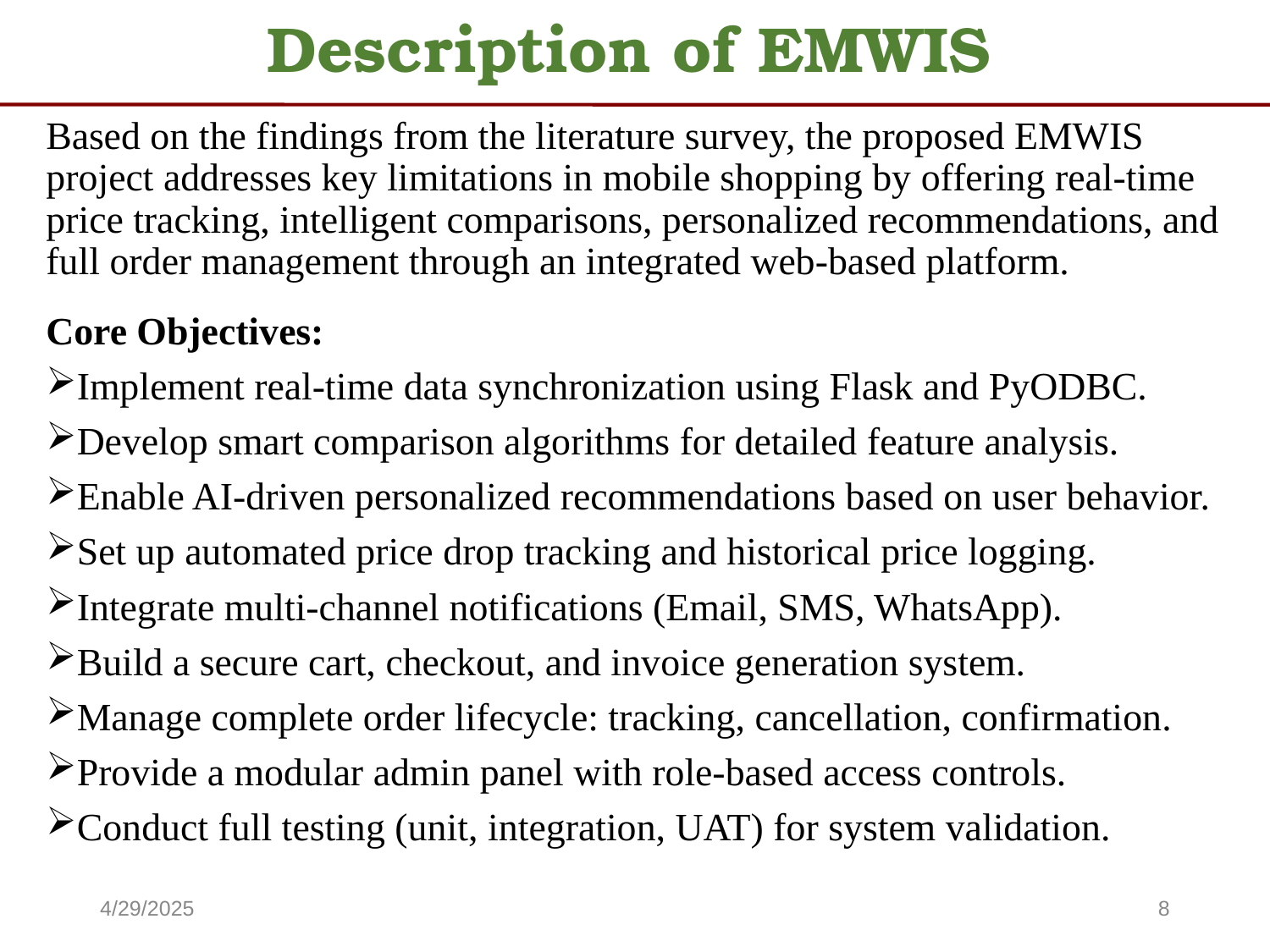

# Description of EMWIS
Based on the findings from the literature survey, the proposed EMWIS project addresses key limitations in mobile shopping by offering real-time price tracking, intelligent comparisons, personalized recommendations, and full order management through an integrated web-based platform.
8
Core Objectives:
Implement real-time data synchronization using Flask and PyODBC.
Develop smart comparison algorithms for detailed feature analysis.
Enable AI-driven personalized recommendations based on user behavior.
Set up automated price drop tracking and historical price logging.
Integrate multi-channel notifications (Email, SMS, WhatsApp).
Build a secure cart, checkout, and invoice generation system.
Manage complete order lifecycle: tracking, cancellation, confirmation.
Provide a modular admin panel with role-based access controls.
Conduct full testing (unit, integration, UAT) for system validation.

4/29/2025
8